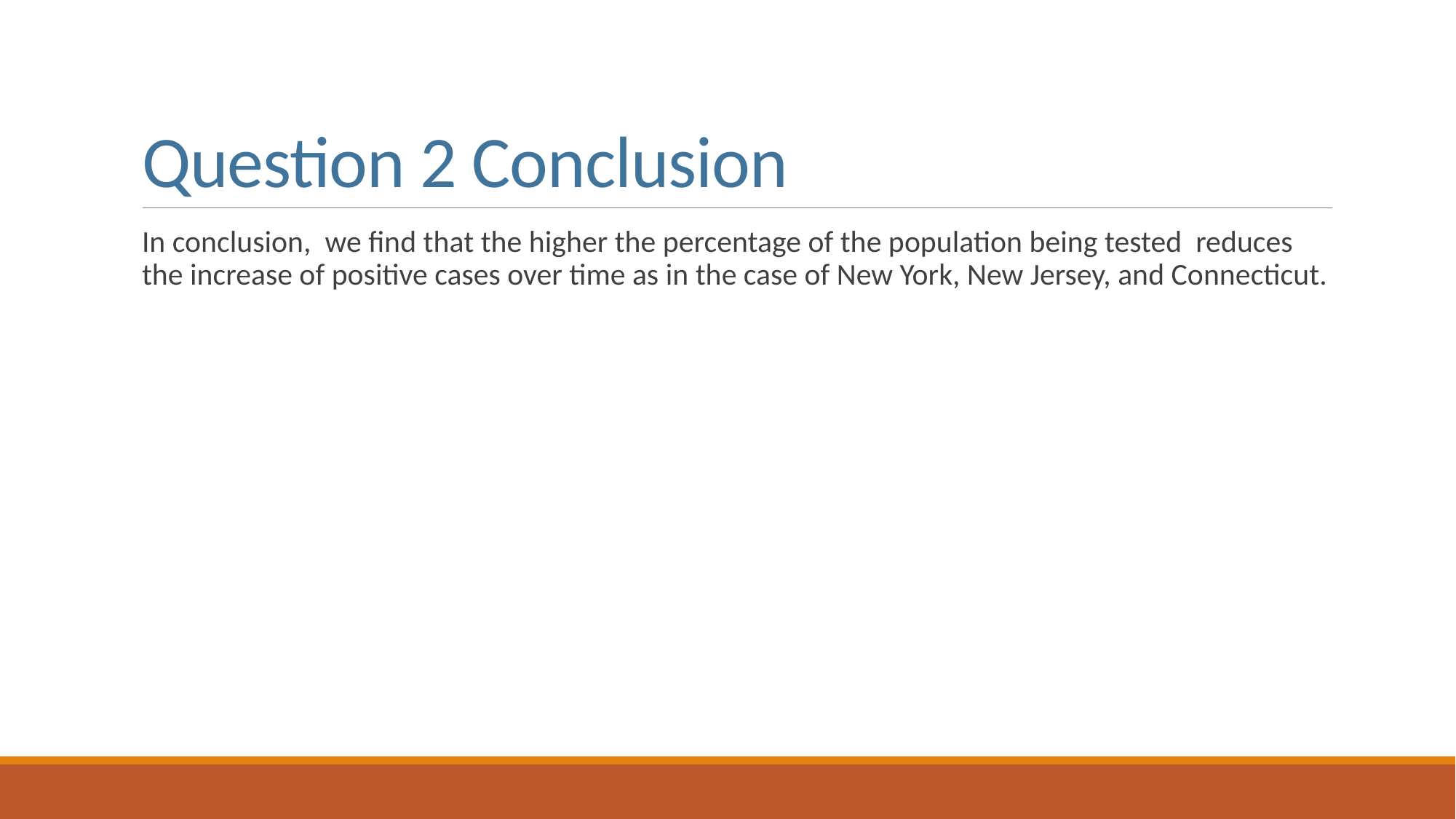

# Question 2 Conclusion
In conclusion,  we find that the higher the percentage of the population being tested  reduces the increase of positive cases over time as in the case of New York, New Jersey, and Connecticut.